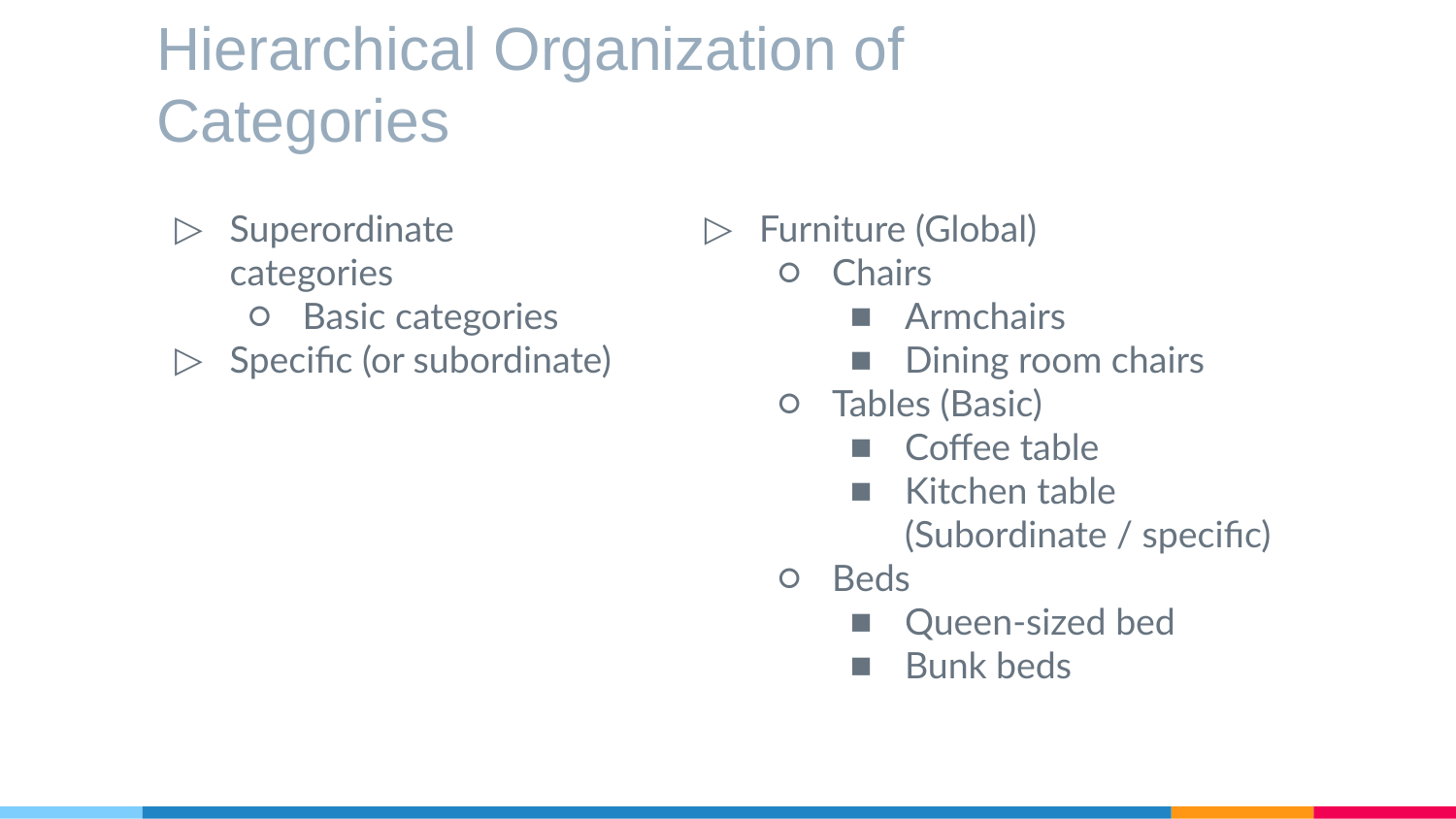

# Hierarchical Organization of Categories
Superordinate categories
Basic categories
Specific (or subordinate)

Furniture (Global)
Chairs
Armchairs
Dining room chairs
Tables (Basic)
Coffee table
Kitchen table (Subordinate / specific)
Beds
Queen-sized bed
Bunk beds